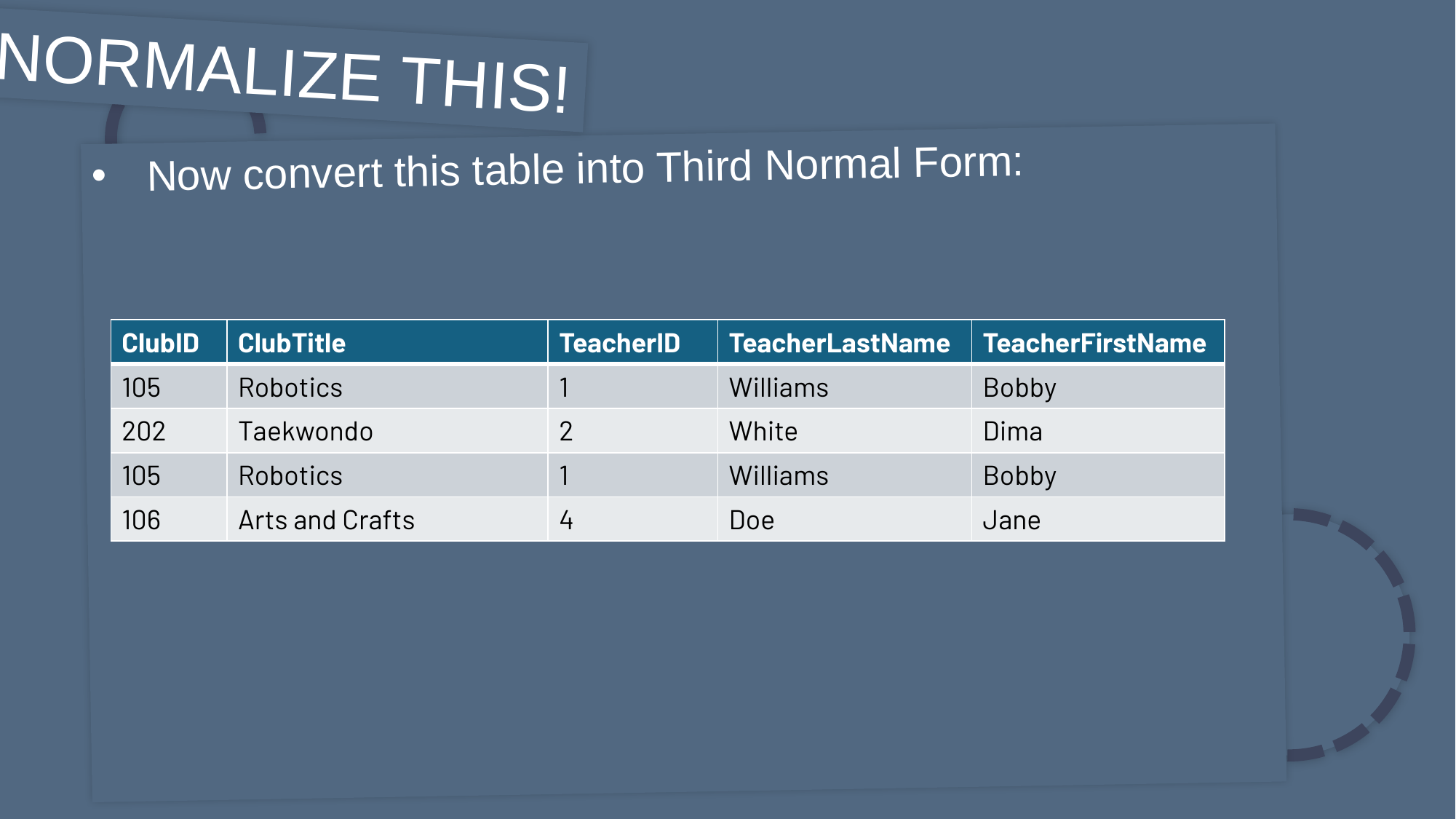

NORMALIZE THIS!

Now convert this table into Third Normal Form:

| ClubID | ClubTitle | TeacherID | TeacherLastName | TeacherFirstName |
| --- | --- | --- | --- | --- |
| 105 | Robotics | 1 | Williams | Bobby |
| 202 | Taekwondo | 2 | White | Dima |
| 105 | Robotics | 1 | Williams | Bobby |
| 106 | Arts and Crafts | 4 | Doe | Jane |